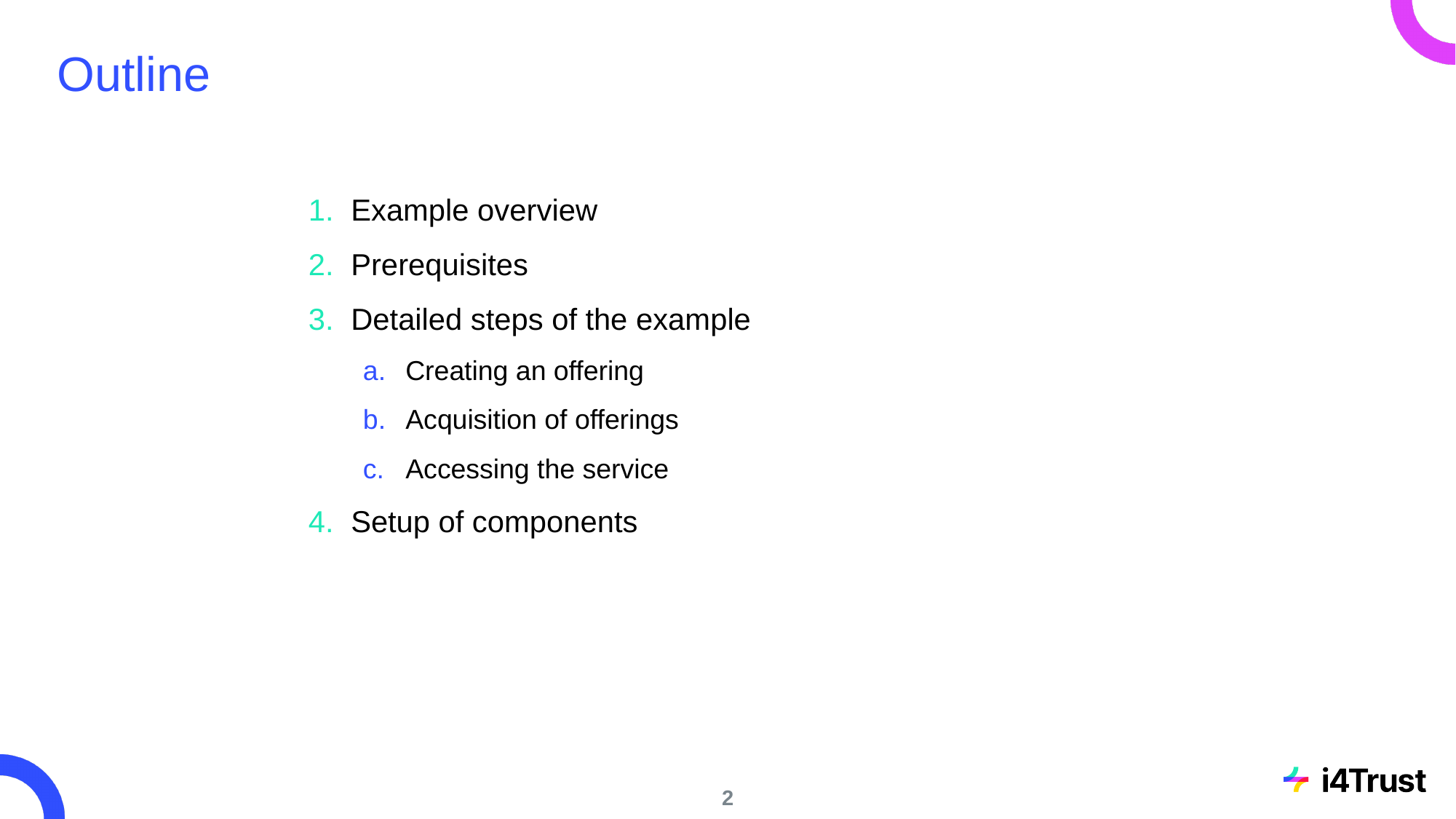

# Outline
Example overview
Prerequisites
Detailed steps of the example
Creating an offering
Acquisition of offerings
Accessing the service
Setup of components
2